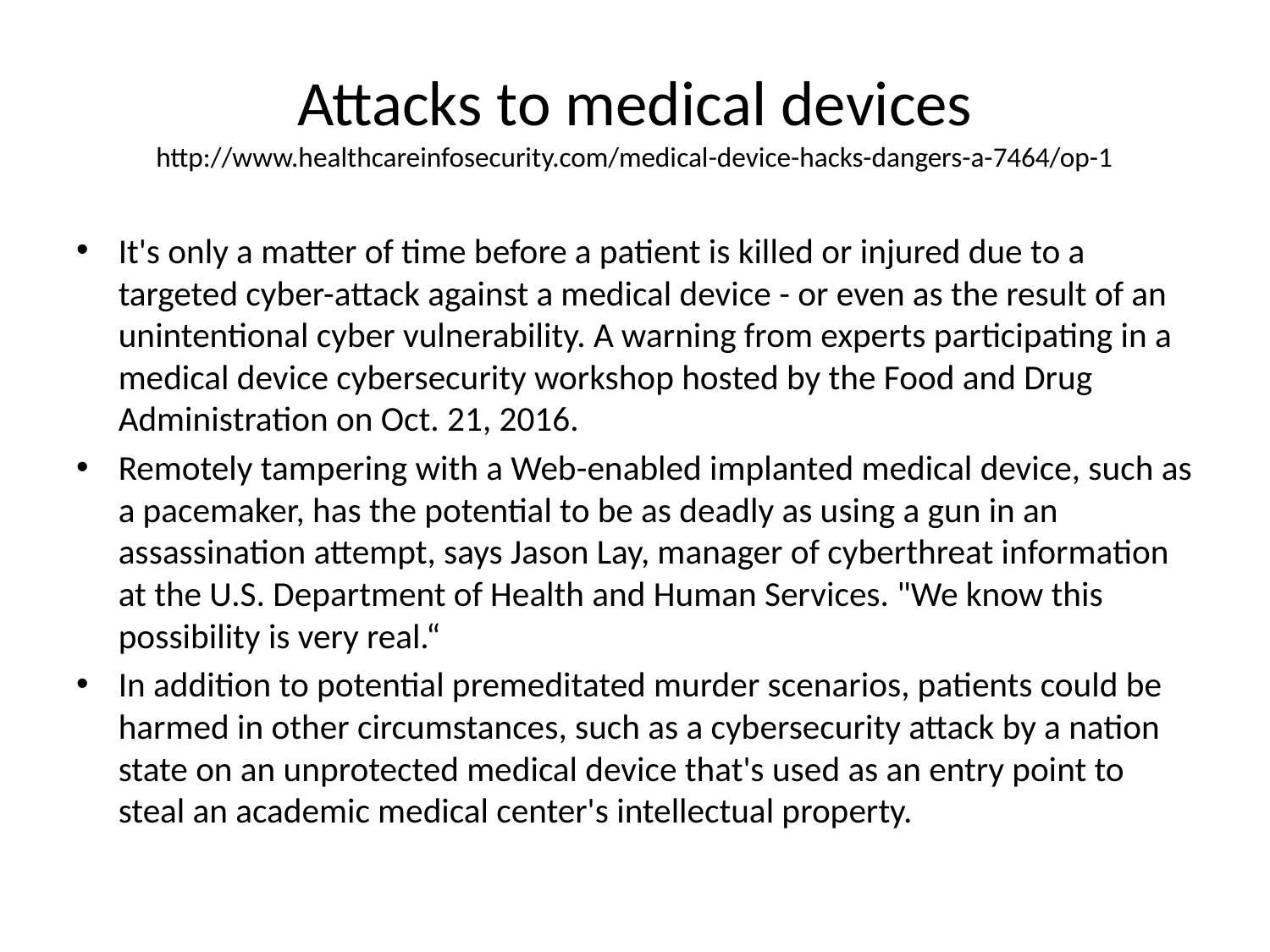

# Attacks to medical devices http://www.healthcareinfosecurity.com/medical-device-hacks-dangers-a-7464/op-1
It's only a matter of time before a patient is killed or injured due to a targeted cyber-attack against a medical device - or even as the result of an unintentional cyber vulnerability. A warning from experts participating in a medical device cybersecurity workshop hosted by the Food and Drug Administration on Oct. 21, 2016.
Remotely tampering with a Web-enabled implanted medical device, such as a pacemaker, has the potential to be as deadly as using a gun in an assassination attempt, says Jason Lay, manager of cyberthreat information at the U.S. Department of Health and Human Services. "We know this possibility is very real.“
In addition to potential premeditated murder scenarios, patients could be harmed in other circumstances, such as a cybersecurity attack by a nation state on an unprotected medical device that's used as an entry point to steal an academic medical center's intellectual property.